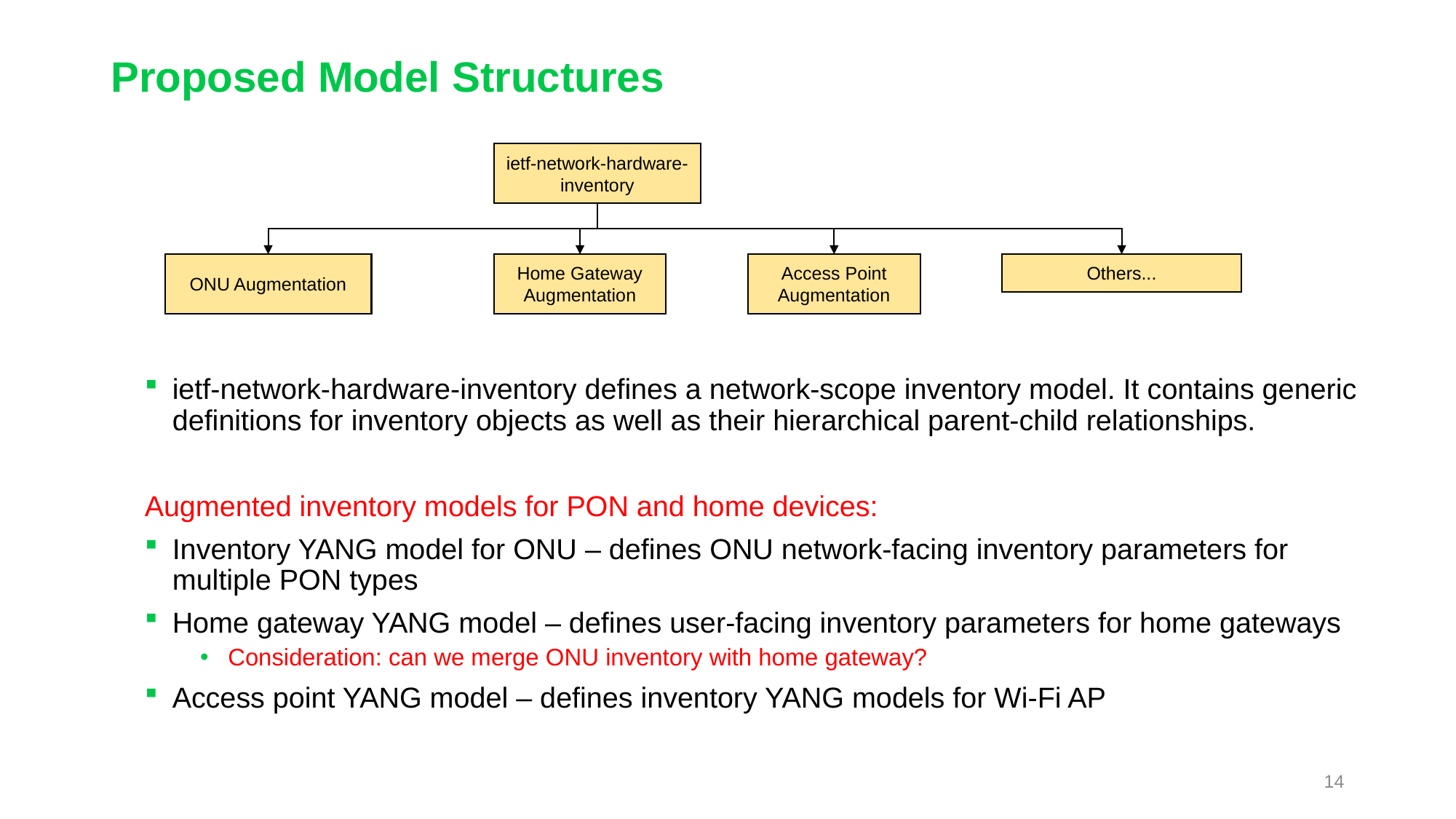

# Proposed Model Structures
ietf-network-hardware-inventory
ONU Augmentation
Home Gateway
Augmentation
Access Point
Augmentation
Others...
ietf-network-hardware-inventory defines a network-scope inventory model. It contains generic definitions for inventory objects as well as their hierarchical parent-child relationships.

Augmented inventory models for PON and home devices:
Inventory YANG model for ONU – defines ONU network-facing inventory parameters for multiple PON types
Home gateway YANG model – defines user-facing inventory parameters for home gateways
Consideration: can we merge ONU inventory with home gateway?
Access point YANG model – defines inventory YANG models for Wi-Fi AP

14